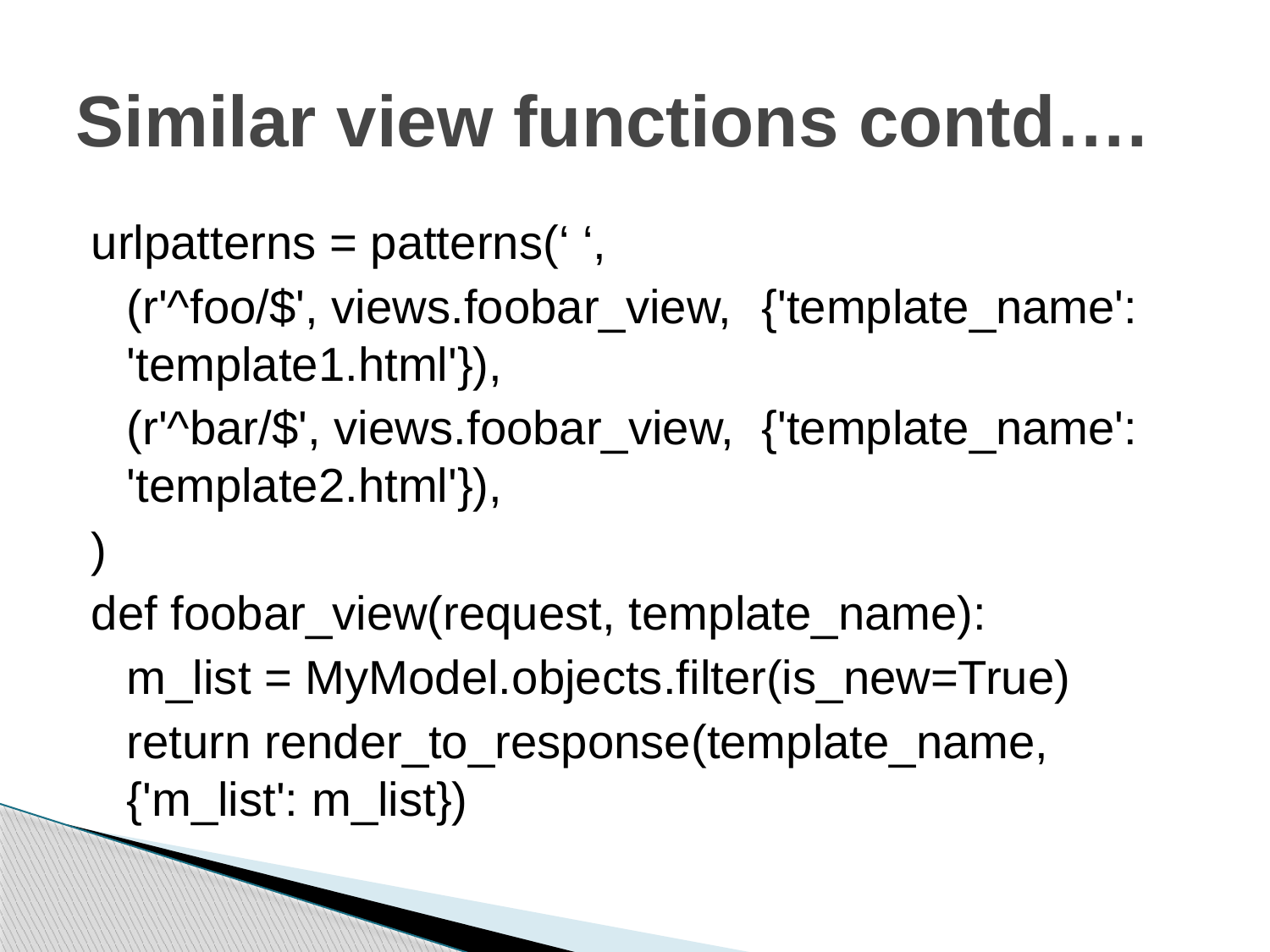

# Similar view functions contd….
urlpatterns = patterns(‘ ‘,
	(r'^foo/$', views.foobar_view, 	{'template_name': 'template1.html'}),
	(r'^bar/$', views.foobar_view, 	{'template_name': 'template2.html'}),
)
def foobar_view(request, template_name):
	m_list = MyModel.objects.filter(is_new=True)
	return render_to_response(template_name, 	{'m_list': m_list})